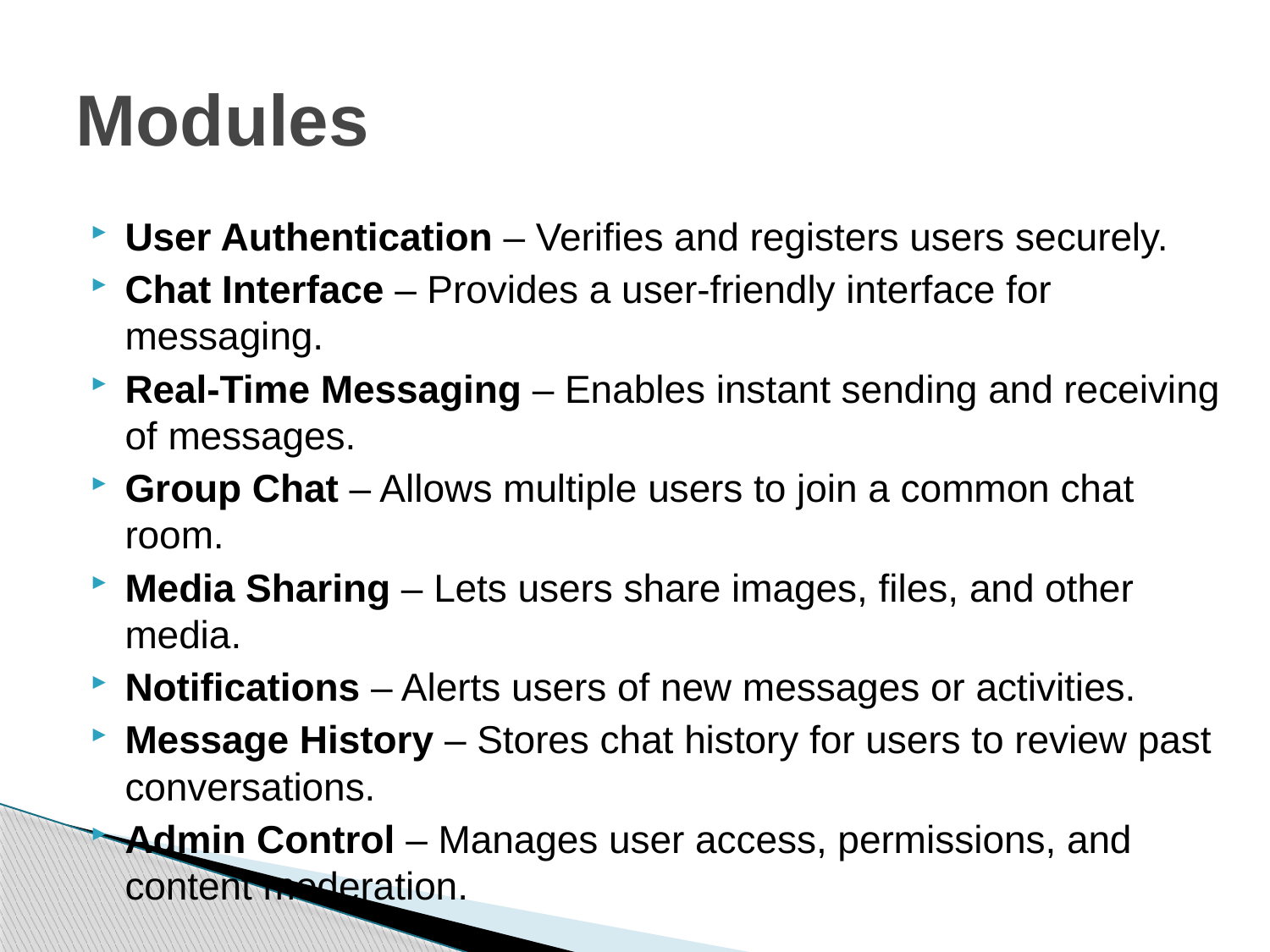

# Modules
User Authentication – Verifies and registers users securely.
Chat Interface – Provides a user-friendly interface for messaging.
Real-Time Messaging – Enables instant sending and receiving of messages.
Group Chat – Allows multiple users to join a common chat room.
Media Sharing – Lets users share images, files, and other media.
Notifications – Alerts users of new messages or activities.
Message History – Stores chat history for users to review past conversations.
Admin Control – Manages user access, permissions, and content moderation.